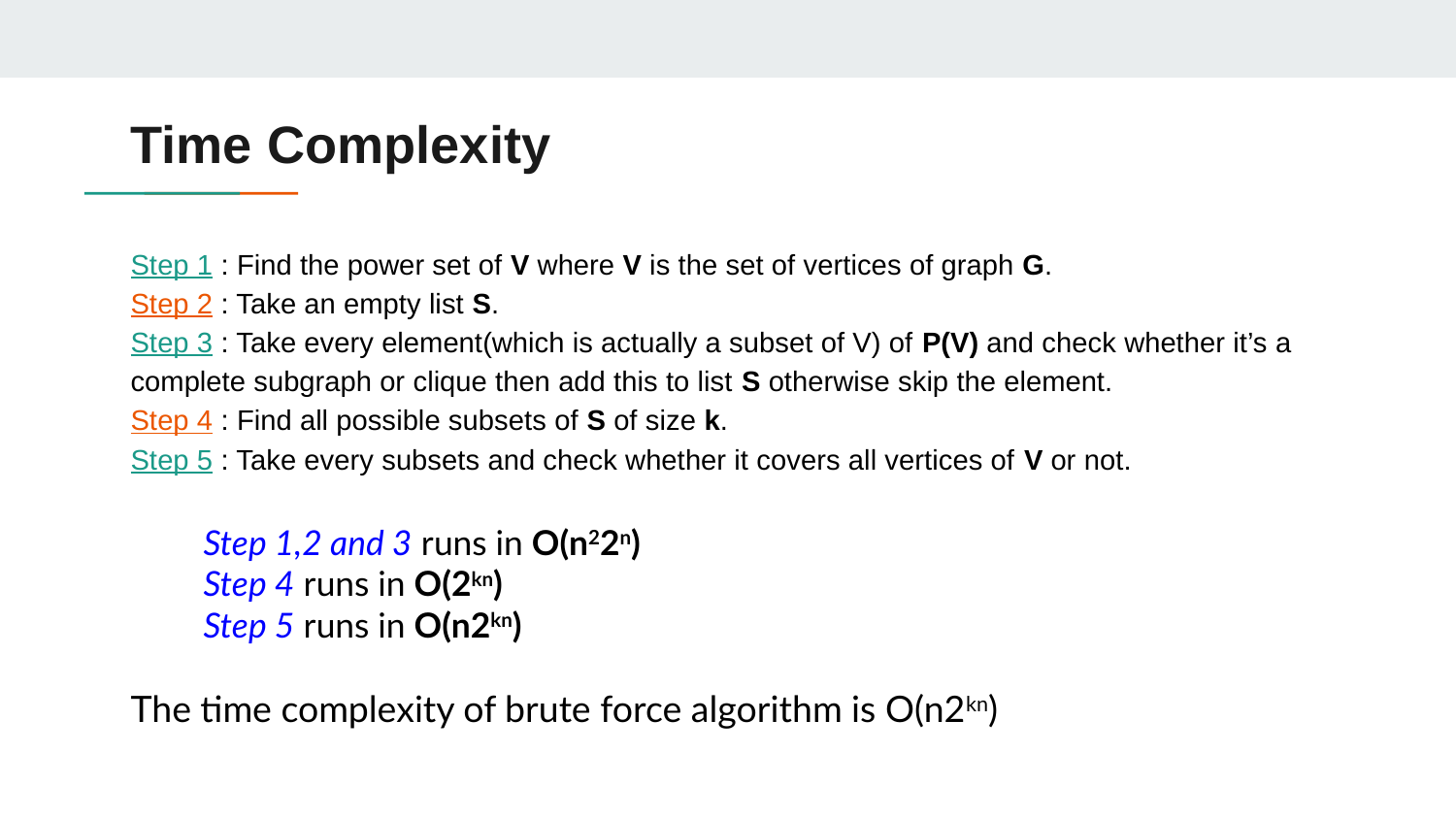

# Time Complexity
Step 1 : Find the power set of V where V is the set of vertices of graph G.
Step 2 : Take an empty list S.
Step 3 : Take every element(which is actually a subset of V) of P(V) and check whether it’s a complete subgraph or clique then add this to list S otherwise skip the element.
Step 4 : Find all possible subsets of S of size k.
Step 5 : Take every subsets and check whether it covers all vertices of V or not.

Step 1,2 and 3 runs in O(n22n)
Step 4 runs in O(2kn)
Step 5 runs in O(n2kn)

The time complexity of brute force algorithm is O(n2kn)